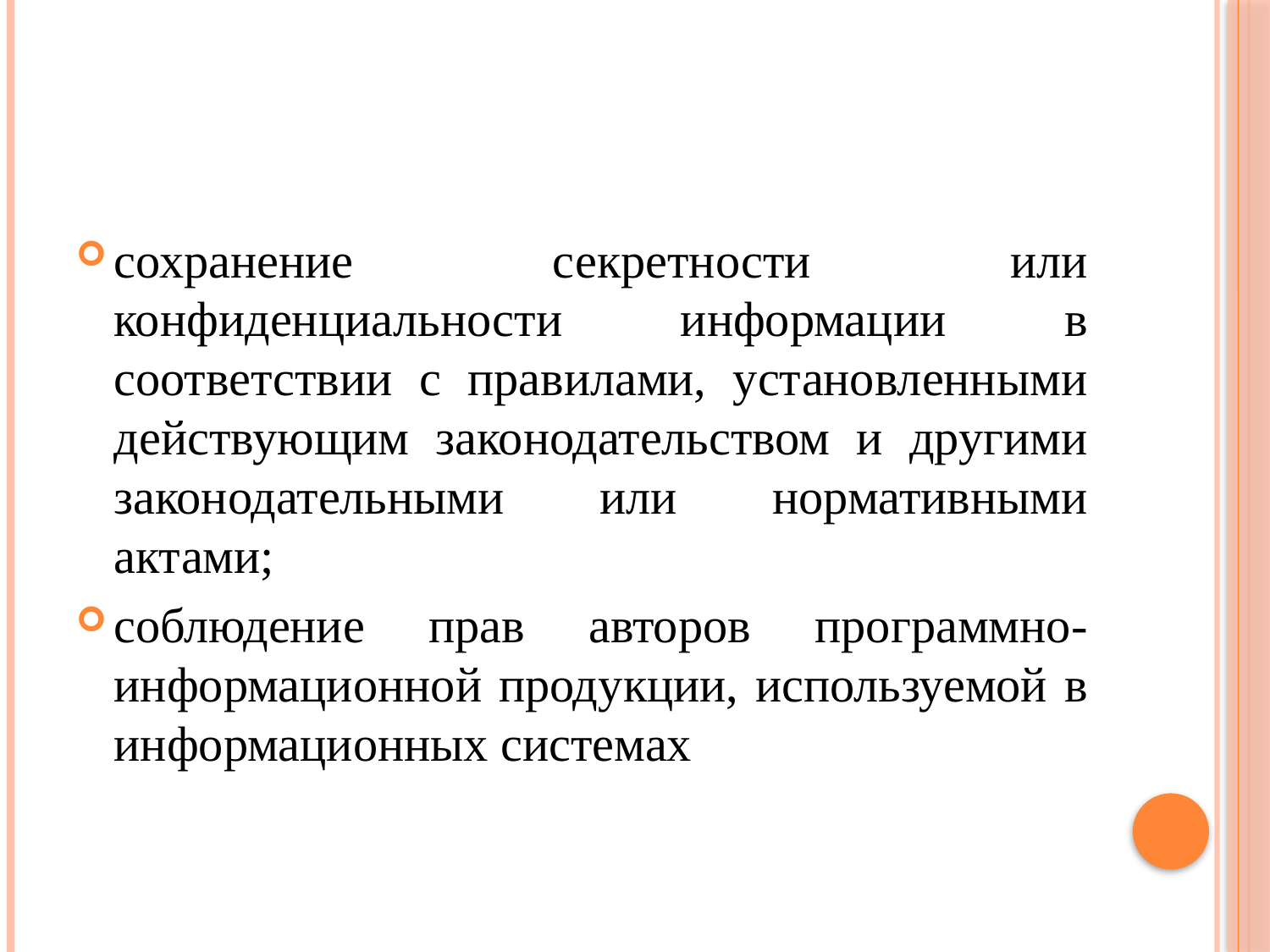

#
сохранение секретности или конфиденциальности информации в соответствии с правилами, установленными действующим законодательством и другими законодательными или нормативными актами;
соблюдение прав авторов программно-информационной продукции, используемой в информационных системах